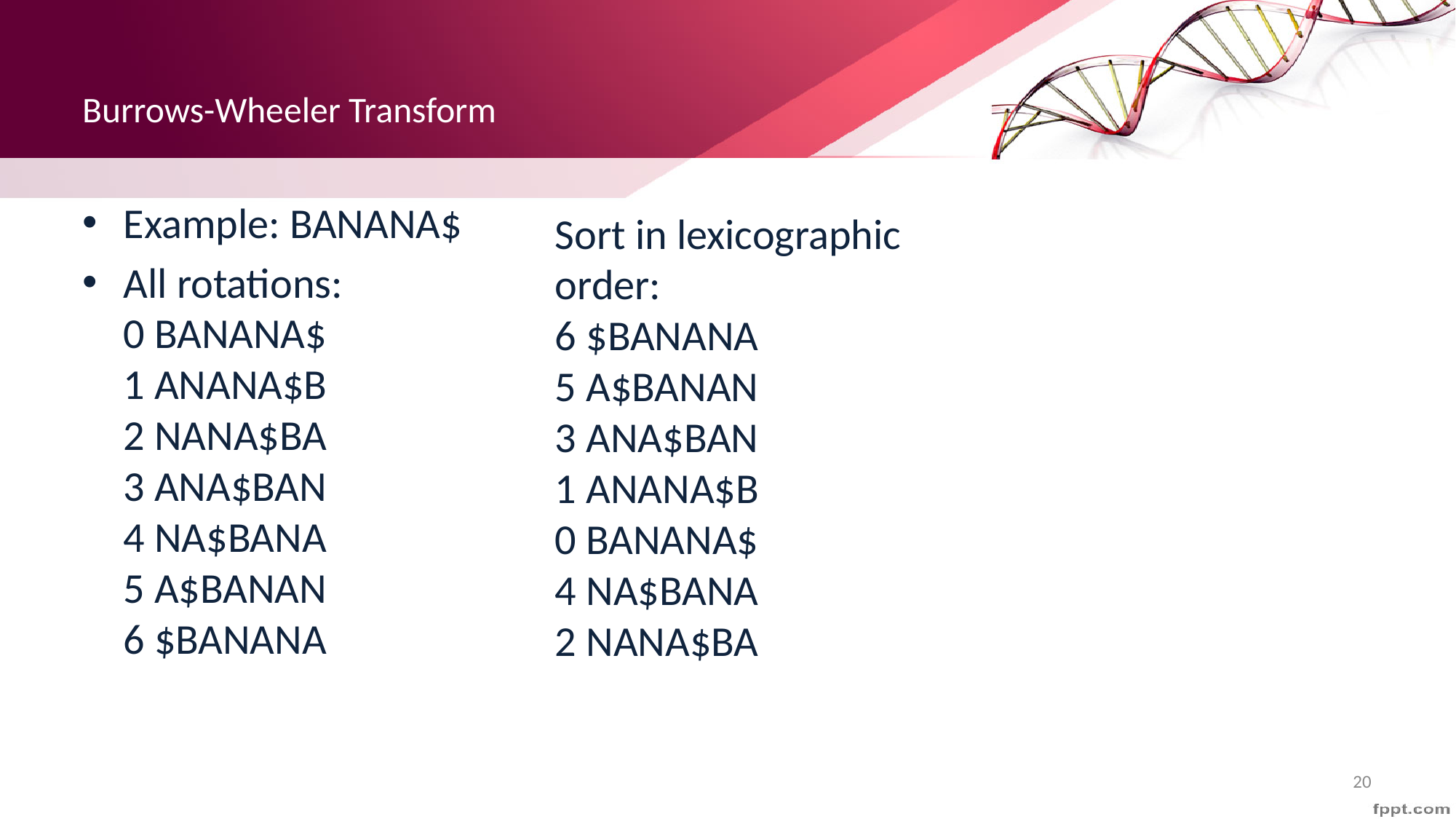

# Burrows-Wheeler Transform
Example: BANANA$
All rotations:
0 BANANA$
1 ANANA$B
2 NANA$BA
3 ANA$BAN
4 NA$BANA
5 A$BANAN
6 $BANANA

Sort in lexicographic order:
6 $BANANA
5 A$BANAN
3 ANA$BAN
1 ANANA$B
0 BANANA$
4 NA$BANA
2 NANA$BA
20